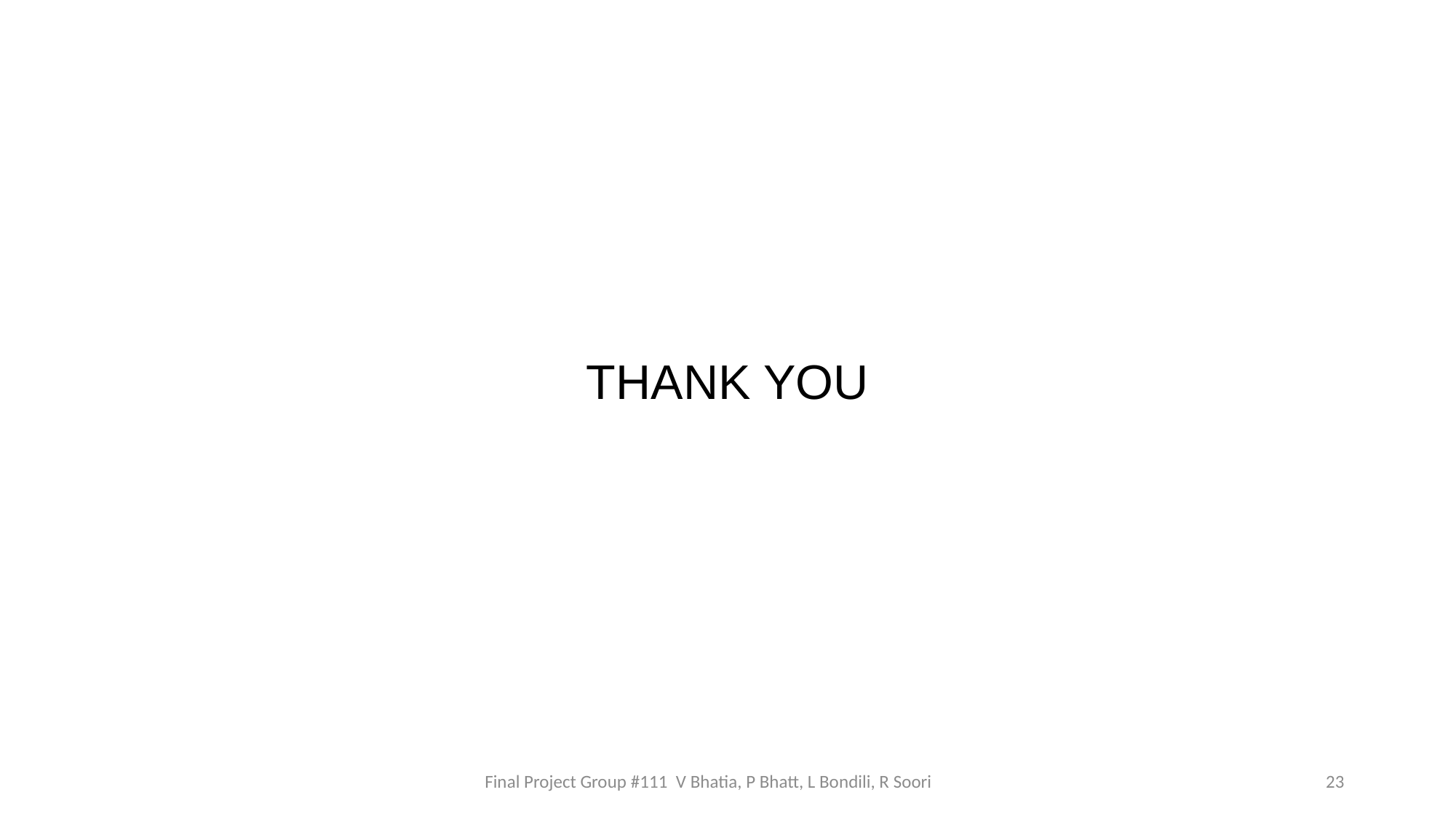

THANK YOU
Final Project Group #111  V Bhatia, P Bhatt, L Bondili, R Soori
23